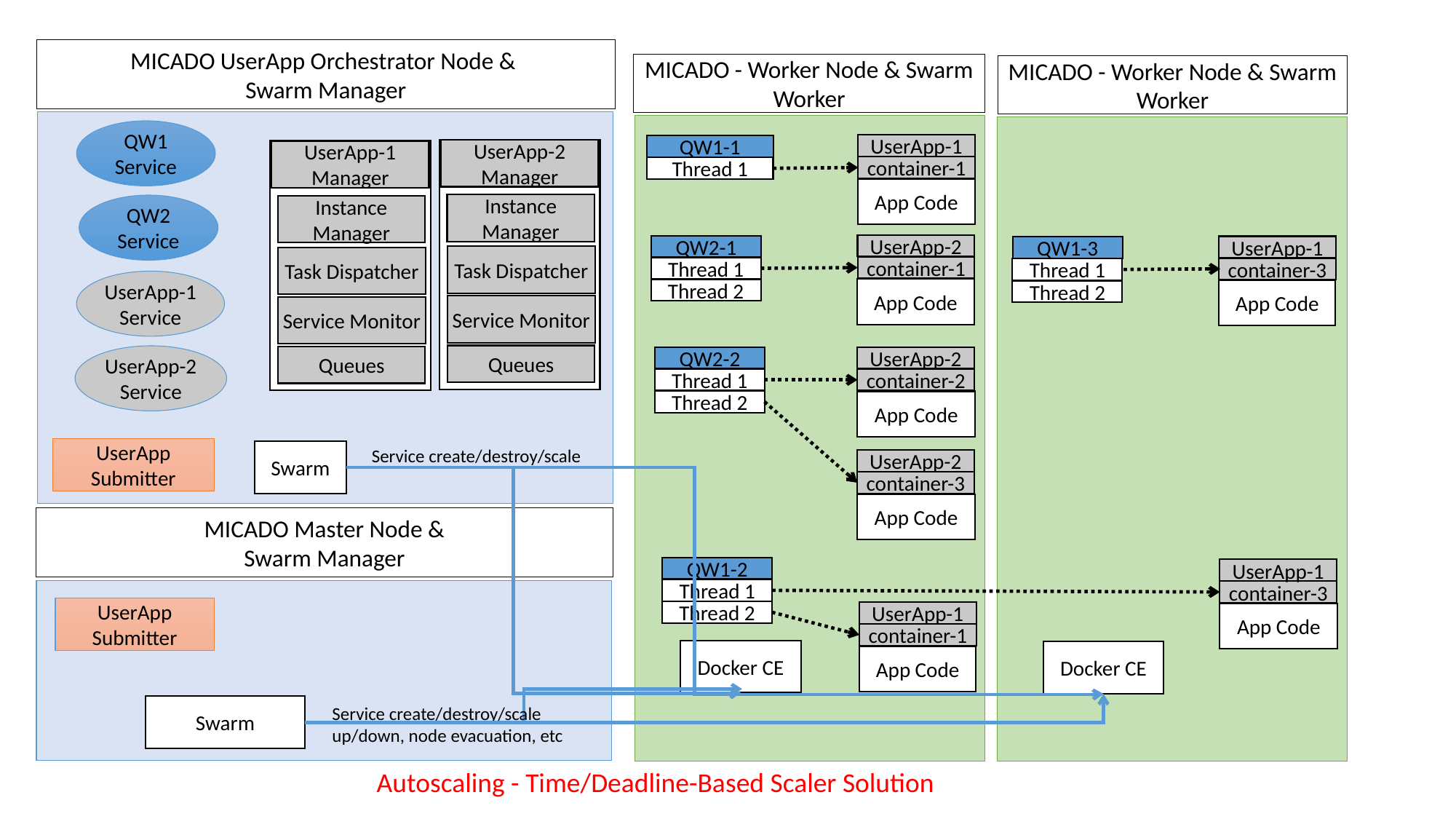

MICADO UserApp Orchestrator Node &
Swarm Manager
MICADO - Worker Node & Swarm Worker
MICADO - Worker Node & Swarm Worker

QW1 Service
UserApp-1
container-1
App Code
QW1-1
Thread 1

UserApp-2 Manager

UserApp-1 Manager
Instance Manager
QW2 Service
Instance Manager
UserApp-2
container-1
App Code
QW2-1
Thread 1
Thread 2
UserApp-1
container-3
App Code
QW1-3
Thread 1
Thread 2
Task Dispatcher
Task Dispatcher
UserApp-1 Service
Service Monitor
Service Monitor
Queues
UserApp-2 Service
Queues
QW2-2
Thread 1
Thread 2
UserApp-2
container-2
App Code
UserApp Submitter
Swarm
Service create/destroy/scale
UserApp-2
container-3
App Code
MICADO Master Node &
Swarm Manager
QW1-2
Thread 1
Thread 2
UserApp-1
container-3
App Code

UserApp Submitter
UserApp-1
container-1
App Code
Docker CE
Docker CE
Swarm
Service create/destroy/scale
up/down, node evacuation, etc
Autoscaling - Time/Deadline-Based Scaler Solution